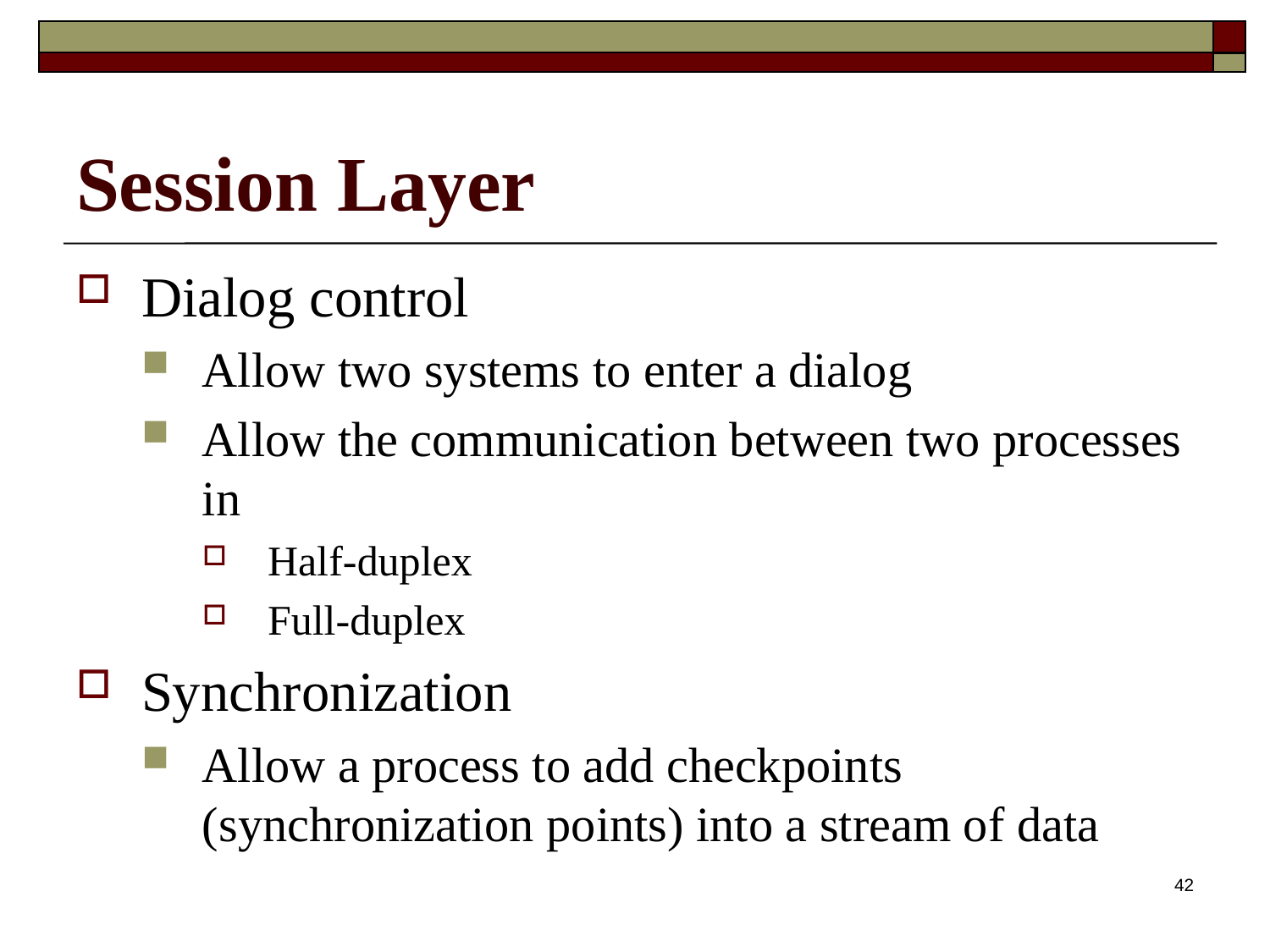

# Session Layer
Dialog control
Allow two systems to enter a dialog
Allow the communication between two processes in
Half-duplex
Full-duplex
Synchronization
Allow a process to add checkpoints (synchronization points) into a stream of data
42